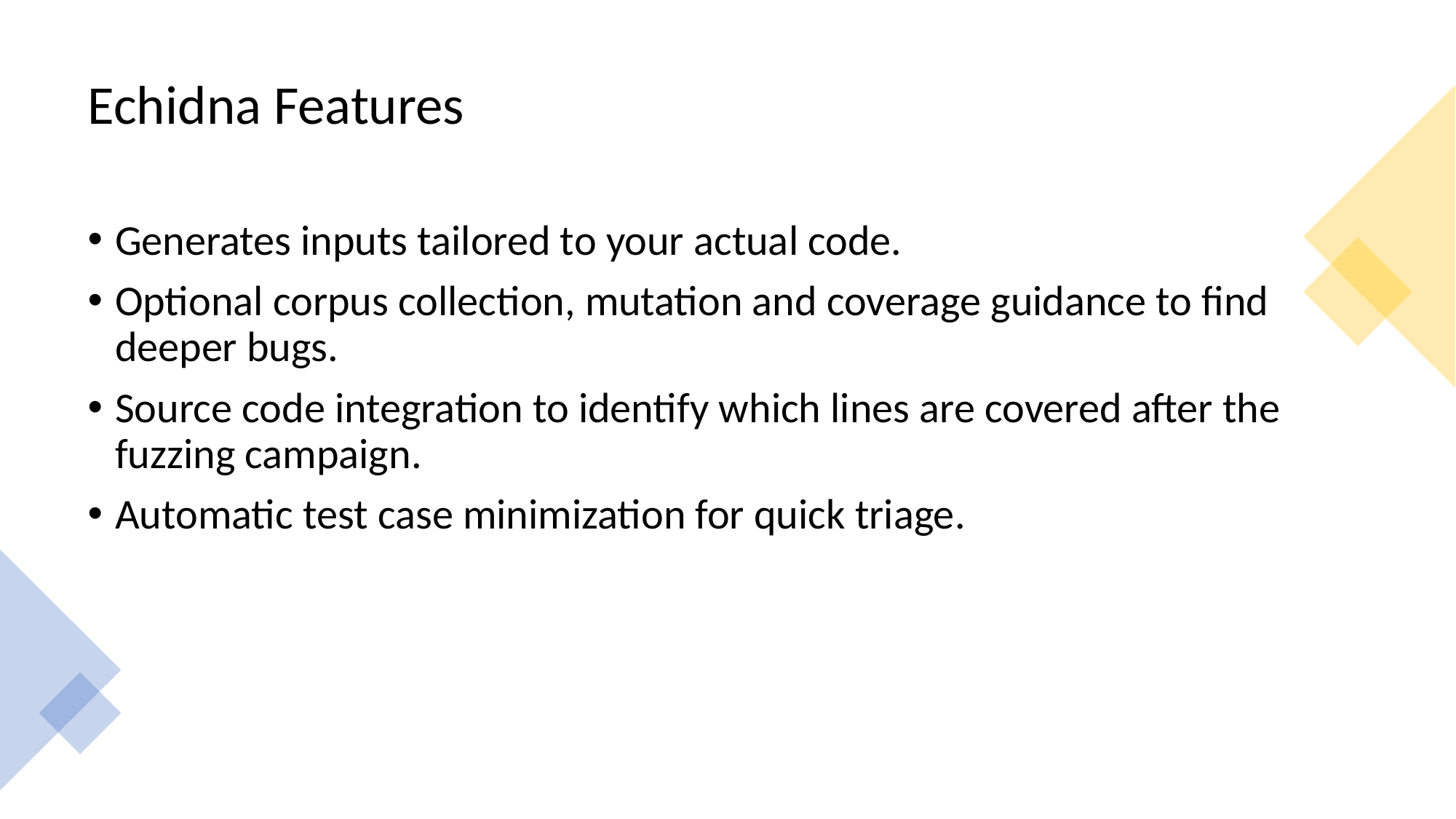

# Echidna Features

Generates inputs tailored to your actual code.
Optional corpus collection, mutation and coverage guidance to find deeper bugs.
Source code integration to identify which lines are covered after the fuzzing campaign.
Automatic test case minimization for quick triage.